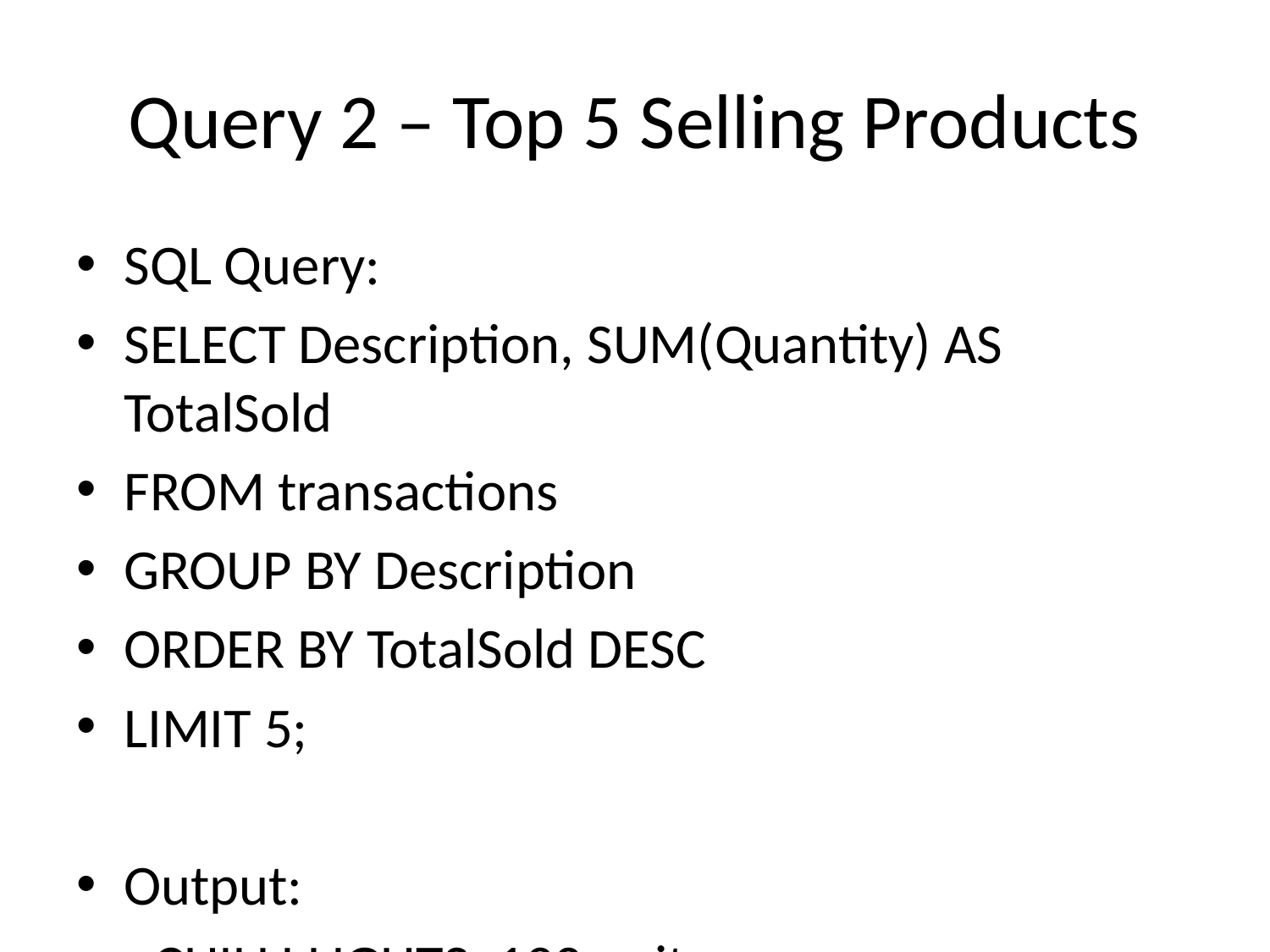

# Query 2 – Top 5 Selling Products
SQL Query:
SELECT Description, SUM(Quantity) AS TotalSold
FROM transactions
GROUP BY Description
ORDER BY TotalSold DESC
LIMIT 5;

Output:
- CHILLI LIGHTS: 192 units
- PACK OF 72 RETROSPOT CAKE CASES: 120 units

Insight: Helps identify the most popular products.